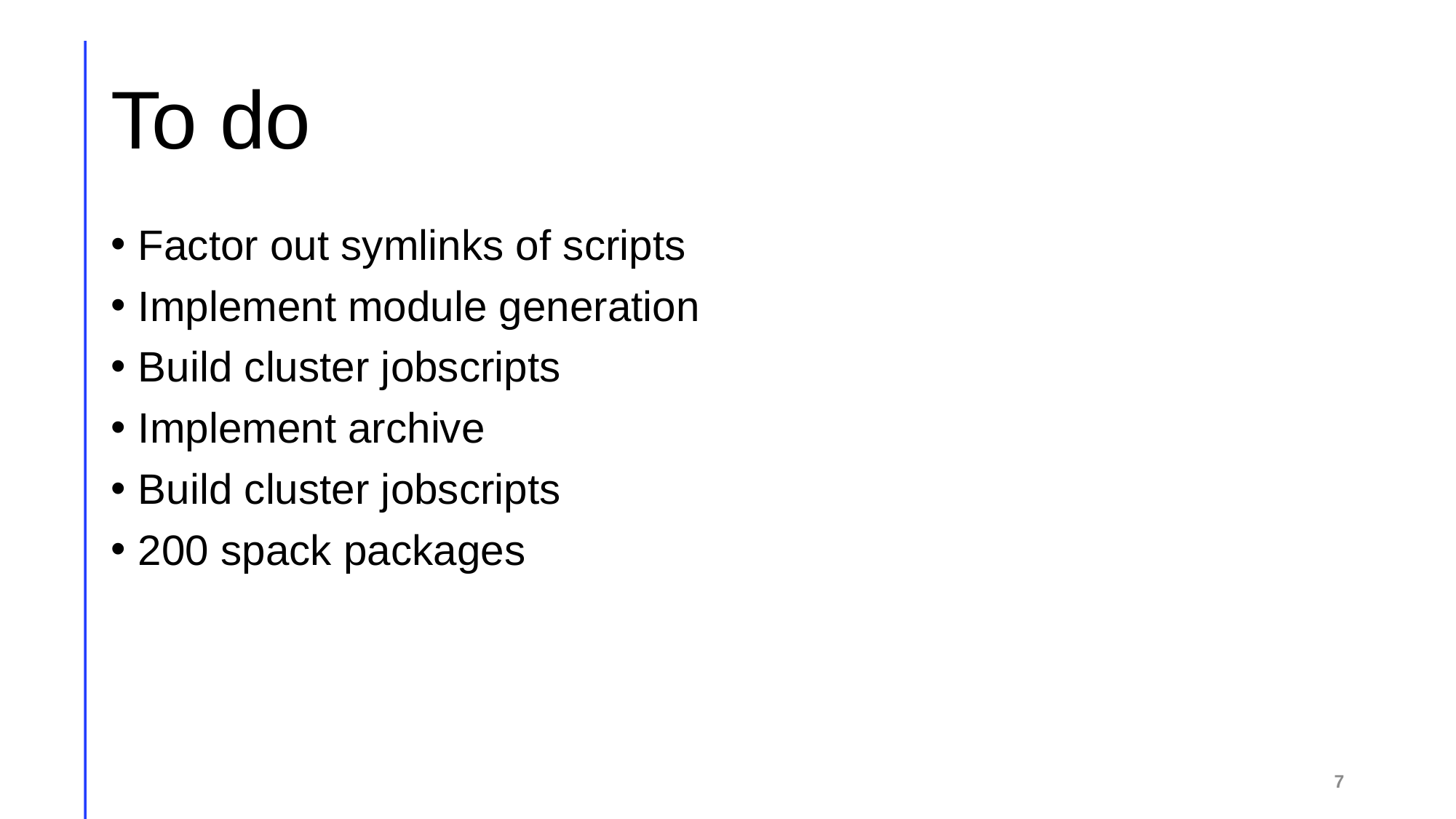

# To do
Factor out symlinks of scripts
Implement module generation
Build cluster jobscripts
Implement archive
Build cluster jobscripts
200 spack packages

7